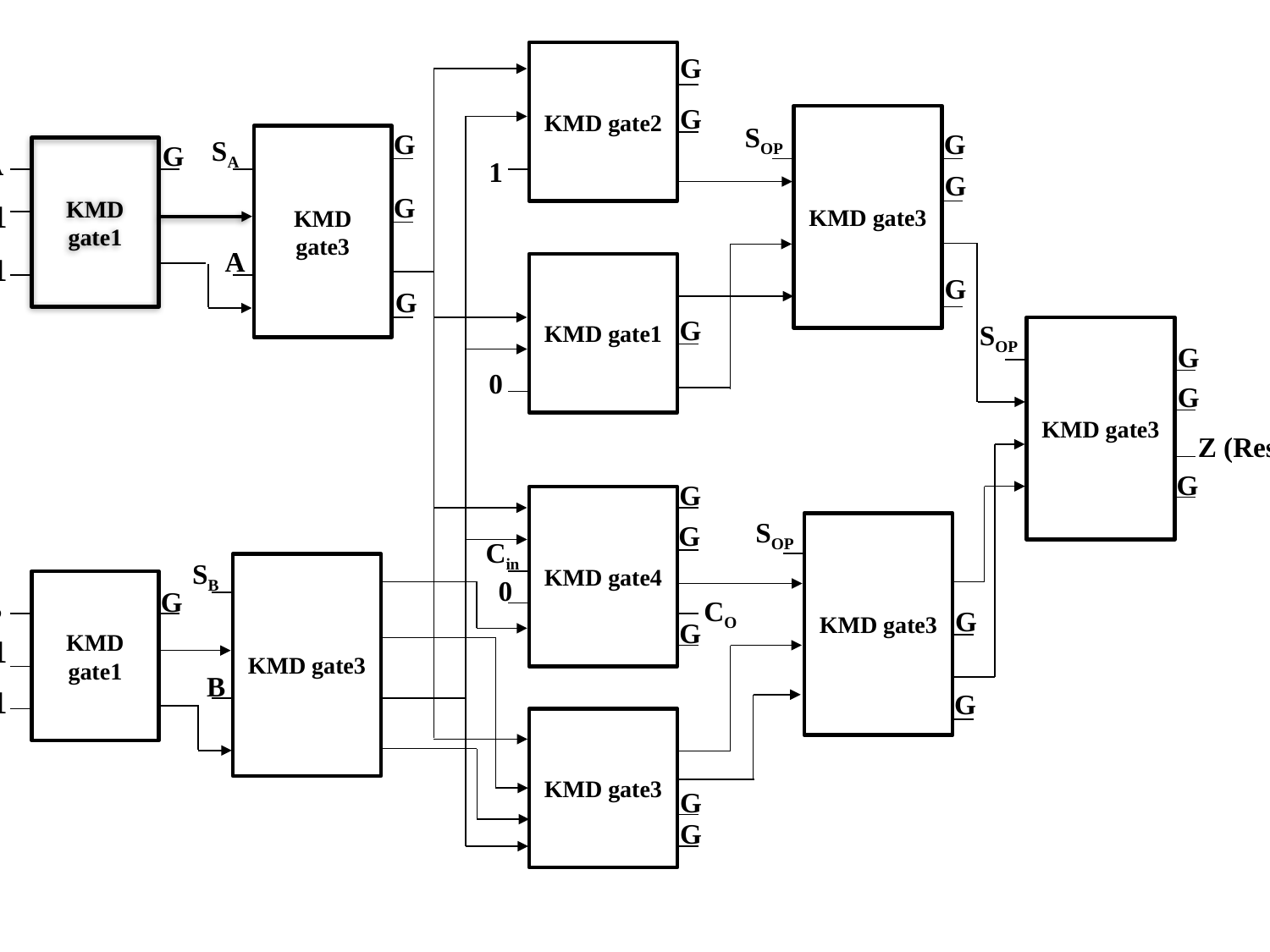

KMD gate2
G
G
1
KMD gate1
G
0
KMD gate3
SOP
G
G
G
SOP
KMD gate3
KMD gate3
G
G
G
G
Z (Result)
G
G
KMD gate4
SOP
G
Cin
0
CO
G
KMD gate3
G
G
G
G
G
KMD gate3
SA
G
A
A
KMD gate1
1
1
SB
KMD gate3
G
B
KMD gate1
B
1
1